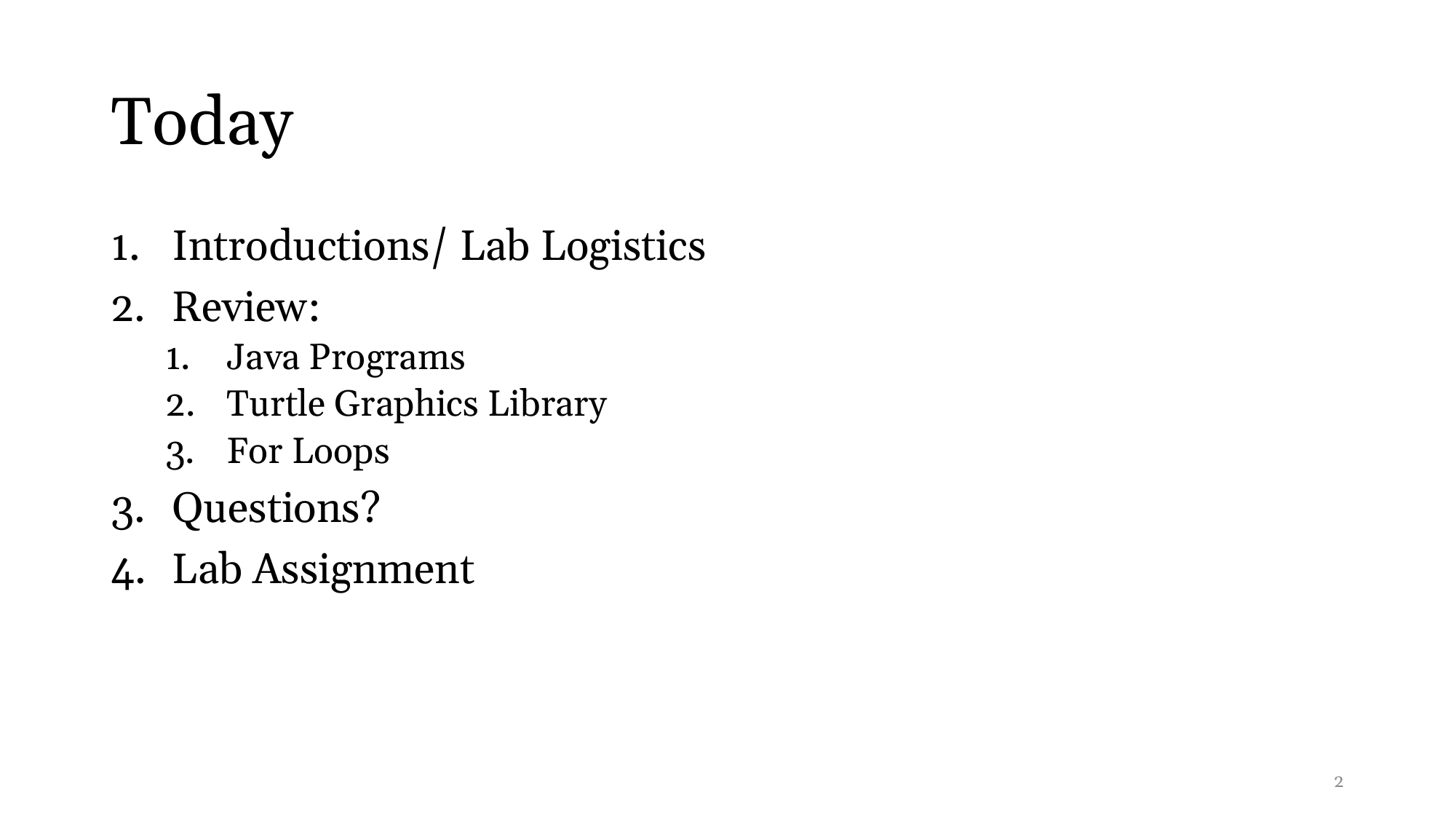

# Today
Introductions/ Lab Logistics
Review:
Java Programs
Turtle Graphics Library
For Loops
Questions?
Lab Assignment
2